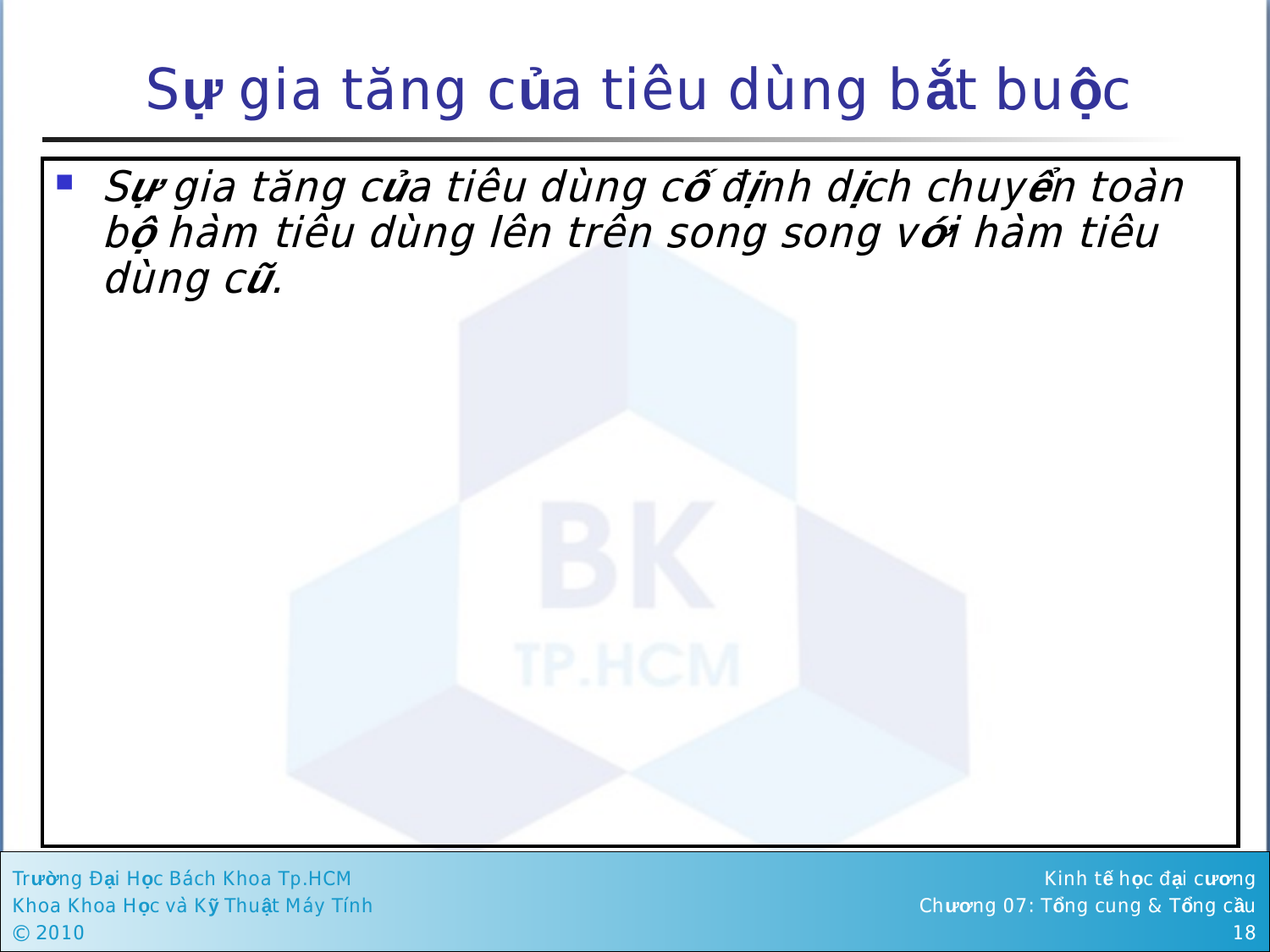

# Sự gia tăng của tiêu dùng bắt buộc
Sự gia tăng của tiêu dùng cố định dịch chuyển toàn bộ hàm tiêu dùng lên trên song song với hàm tiêu dùng cũ.